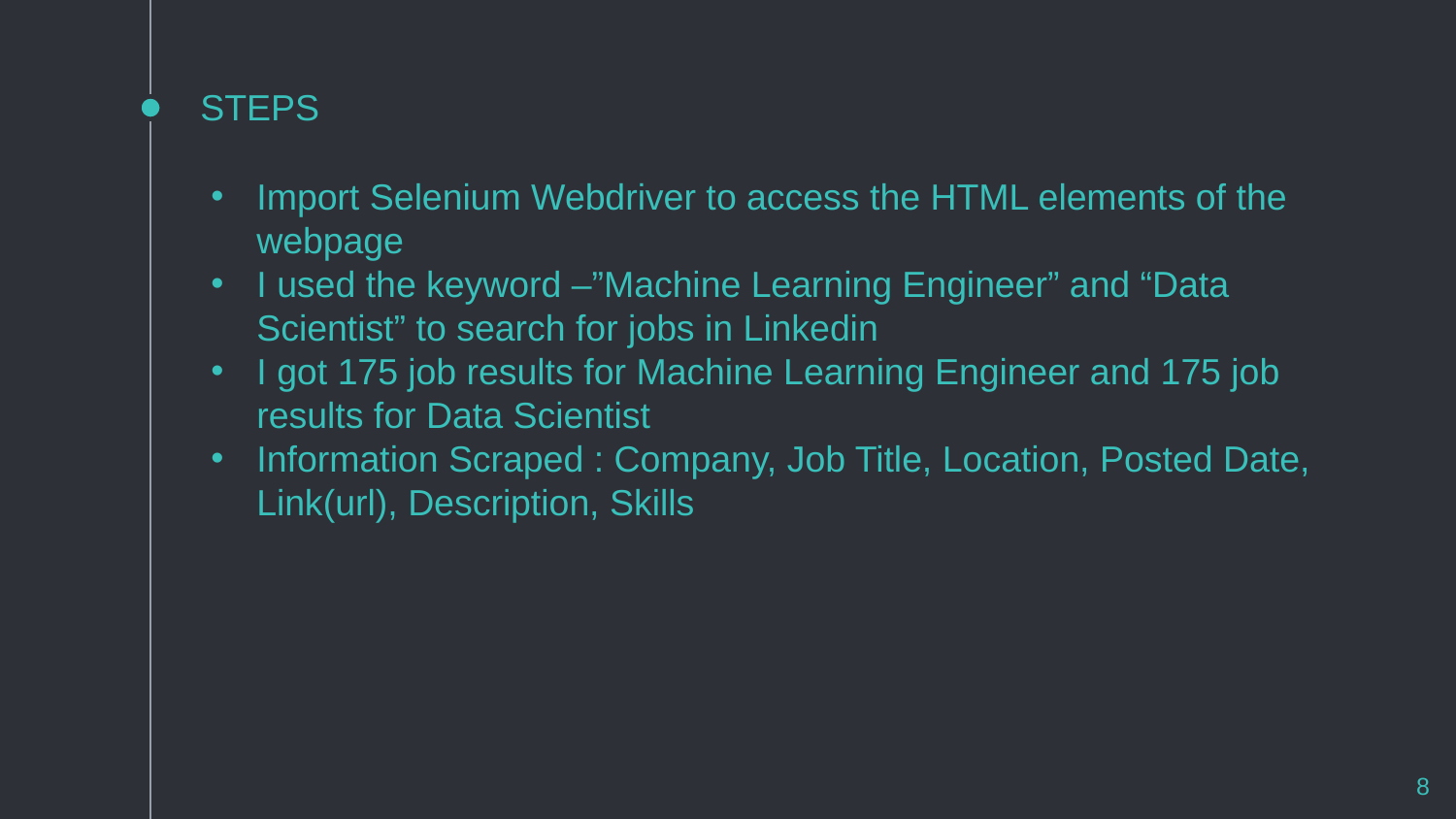

# STEPS
Import Selenium Webdriver to access the HTML elements of the webpage
I used the keyword –”Machine Learning Engineer” and “Data Scientist” to search for jobs in Linkedin
I got 175 job results for Machine Learning Engineer and 175 job results for Data Scientist
Information Scraped : Company, Job Title, Location, Posted Date, Link(url), Description, Skills

8